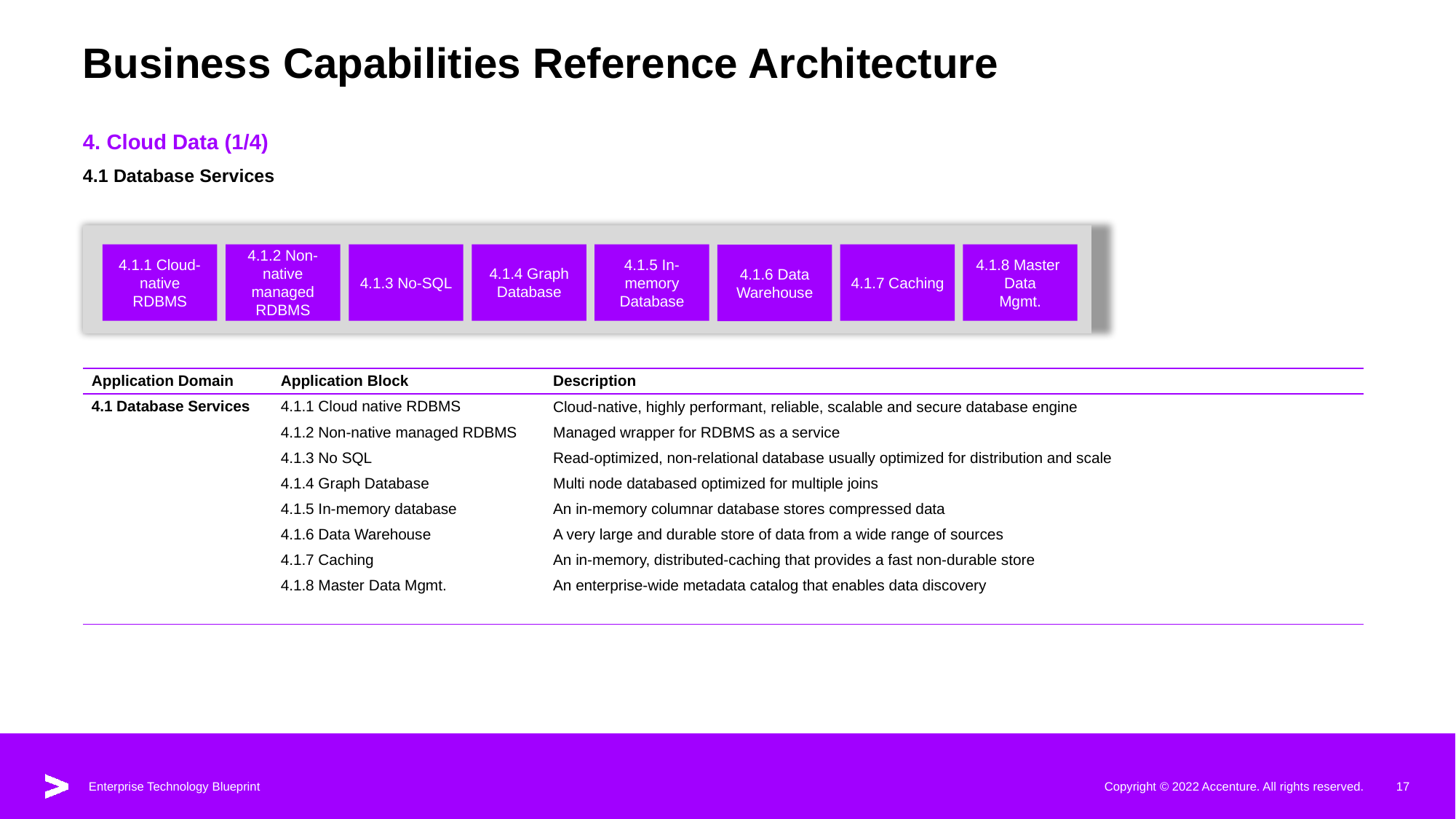

# Business Capabilities Reference Architecture
4. Cloud Data (1/4)
4.1 Database Services

4.1.1 Cloud-native RDBMS
4.1.2 Non-native
managed
RDBMS
4.1.3 No-SQL
4.1.4 Graph Database
4.1.5 In-memory Database
4.1.7 Caching
4.1.8 Master
Data
Mgmt.
4.1.6 Data Warehouse
| Application Domain | Application Block | Description |
| --- | --- | --- |
| 4.1 Database Services | 4.1.1 Cloud native RDBMS | Cloud-native, highly performant, reliable, scalable and secure database engine |
|  | 4.1.2 Non-native managed RDBMS | Managed wrapper for RDBMS as a service |
|  | 4.1.3 No SQL | Read-optimized, non-relational database usually optimized for distribution and scale |
|  | 4.1.4 Graph Database | Multi node databased optimized for multiple joins |
|  | 4.1.5 In-memory database | An in-memory columnar database stores compressed data |
|  | 4.1.6 Data Warehouse | A very large and durable store of data from a wide range of sources |
|  | 4.1.7 Caching | An in-memory, distributed-caching that provides a fast non-durable store |
|  | 4.1.8 Master Data Mgmt. | An enterprise-wide metadata catalog that enables data discovery |
|  |  |  |